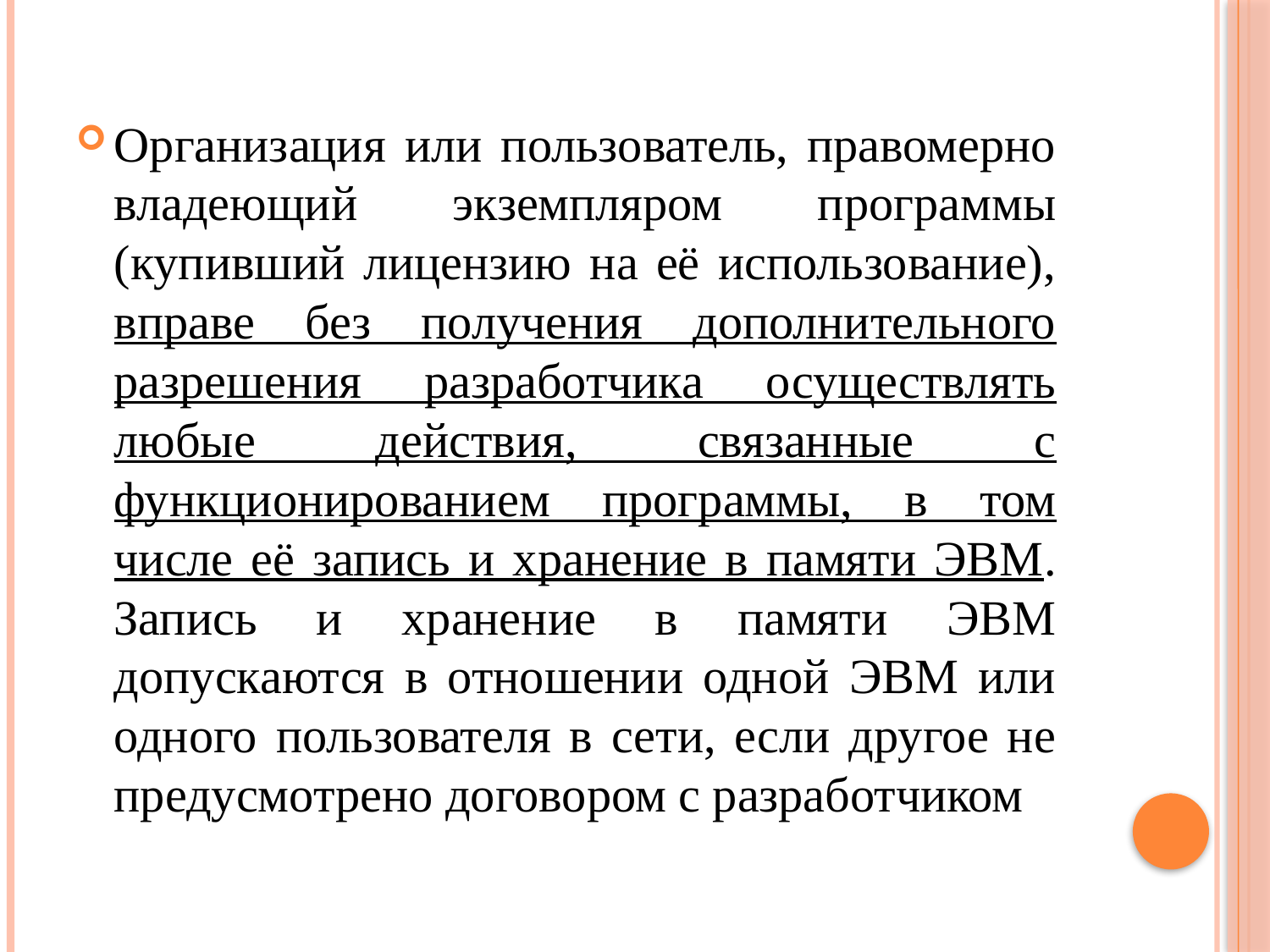

#
Организация или пользователь, правомерно владеющий экземпляром программы (купивший лицензию на её использование), вправе без получения дополнительного разрешения разработчика осуществлять любые действия, связанные с функционированием программы, в том числе её запись и хранение в памяти ЭВМ. Запись и хранение в памяти ЭВМ допускаются в отношении одной ЭВМ или одного пользователя в сети, если другое не предусмотрено договором с разработчиком